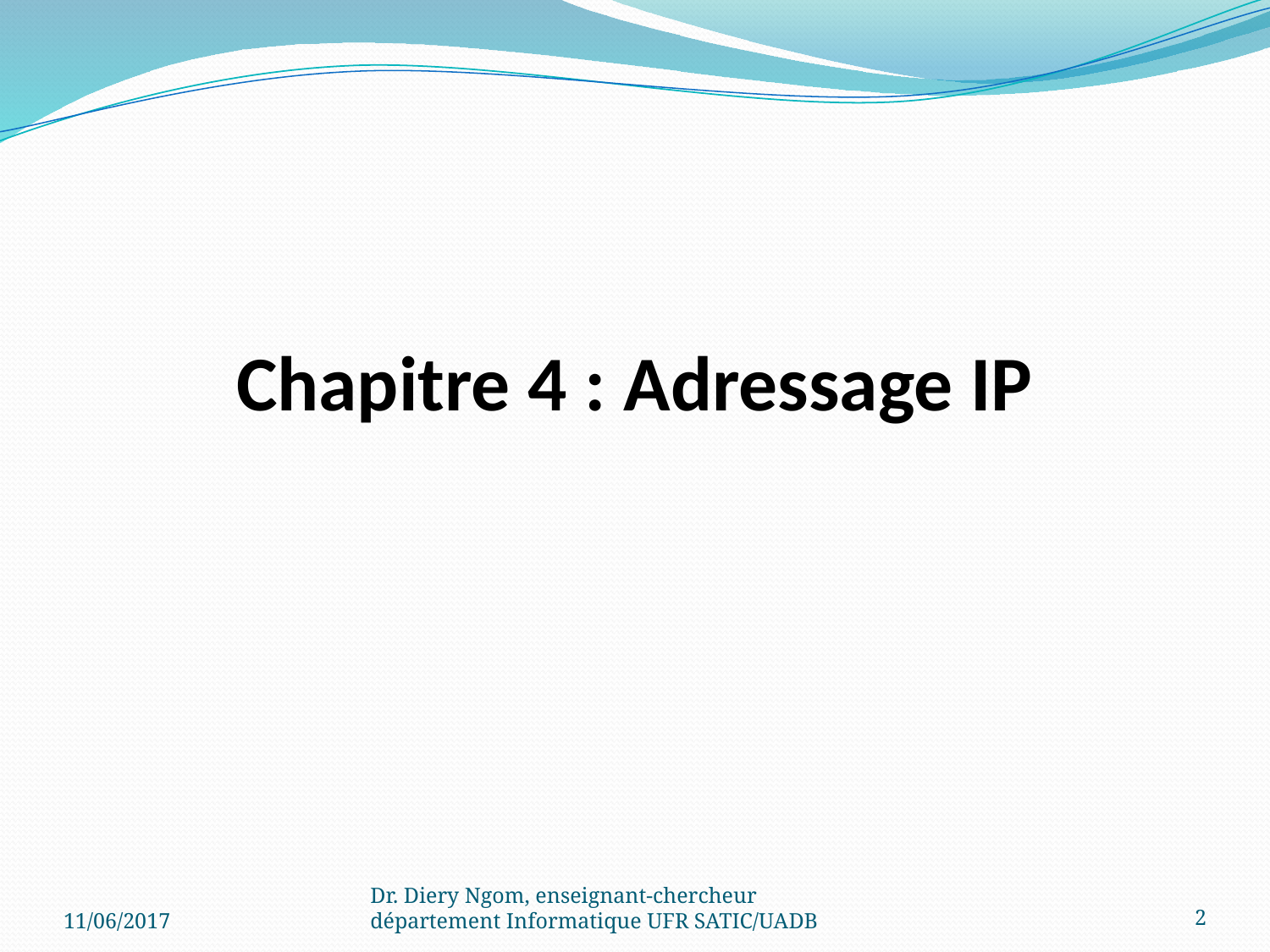

# Chapitre 4 : Adressage IP
11/06/2017
Dr. Diery Ngom, enseignant-chercheur département Informatique UFR SATIC/UADB
2